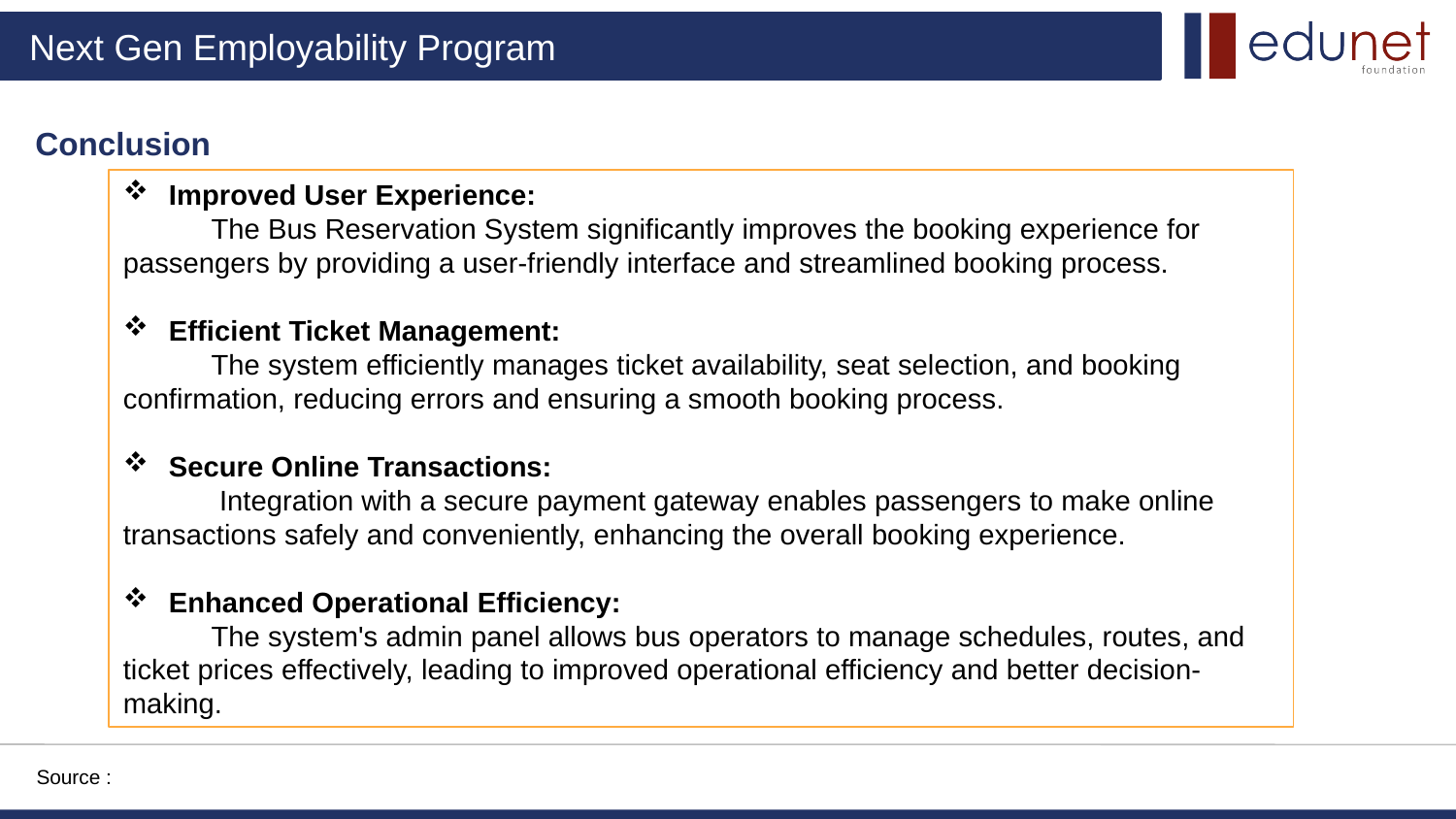

# Conclusion
Improved User Experience:
           The Bus Reservation System significantly improves the booking experience for passengers by providing a user-friendly interface and streamlined booking process.

Efficient Ticket Management:
           The system efficiently manages ticket availability, seat selection, and booking confirmation, reducing errors and ensuring a smooth booking process.

Secure Online Transactions:
            Integration with a secure payment gateway enables passengers to make online transactions safely and conveniently, enhancing the overall booking experience.

Enhanced Operational Efficiency:
           The system's admin panel allows bus operators to manage schedules, routes, and ticket prices effectively, leading to improved operational efficiency and better decision-making.
Source :